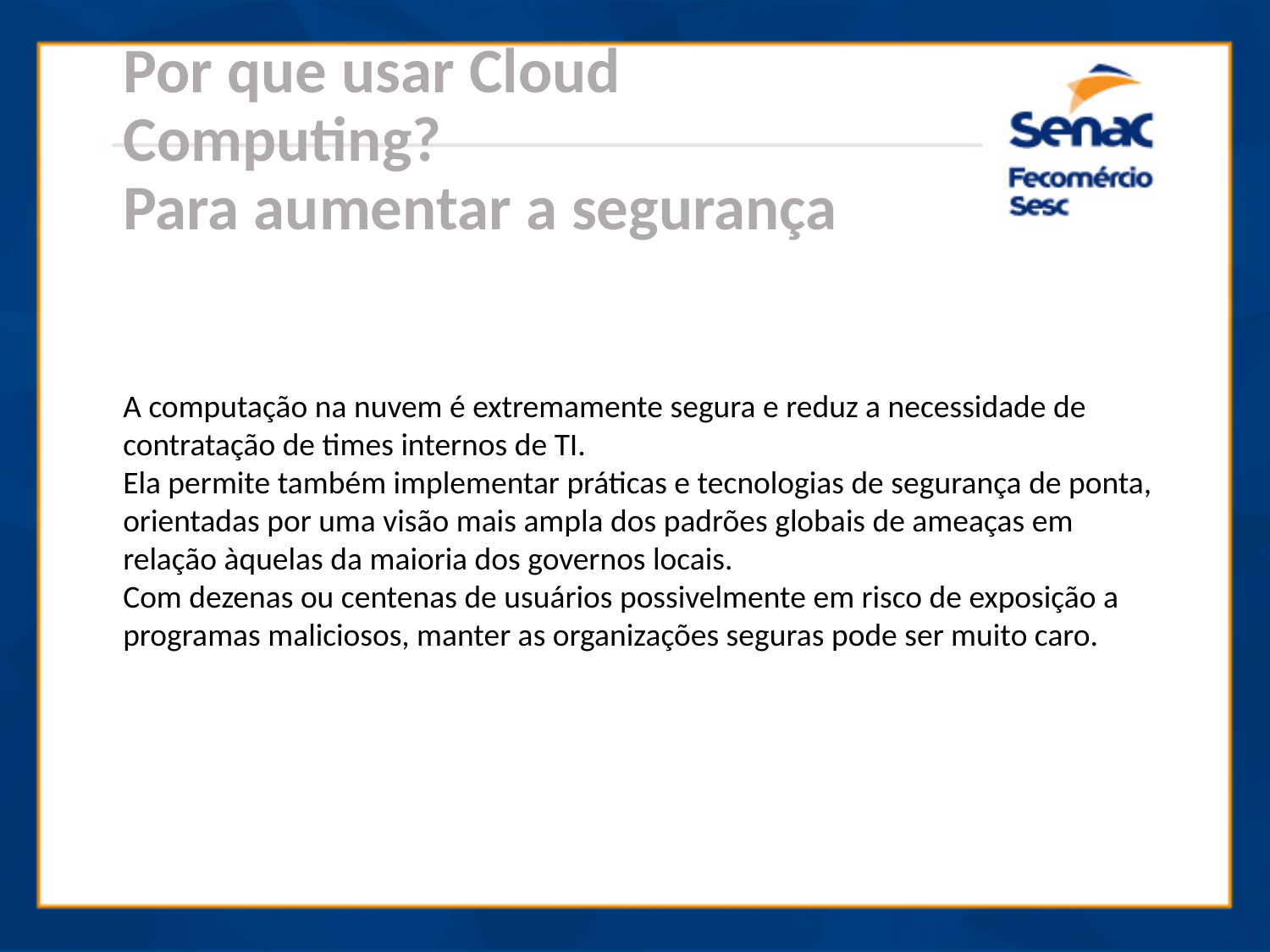

Por que usar Cloud Computing?
Para aumentar a segurança
A computação na nuvem é extremamente segura e reduz a necessidade de contratação de times internos de TI.
Ela permite também implementar práticas e tecnologias de segurança de ponta, orientadas por uma visão mais ampla dos padrões globais de ameaças em relação àquelas da maioria dos governos locais.
Com dezenas ou centenas de usuários possivelmente em risco de exposição a programas maliciosos, manter as organizações seguras pode ser muito caro.